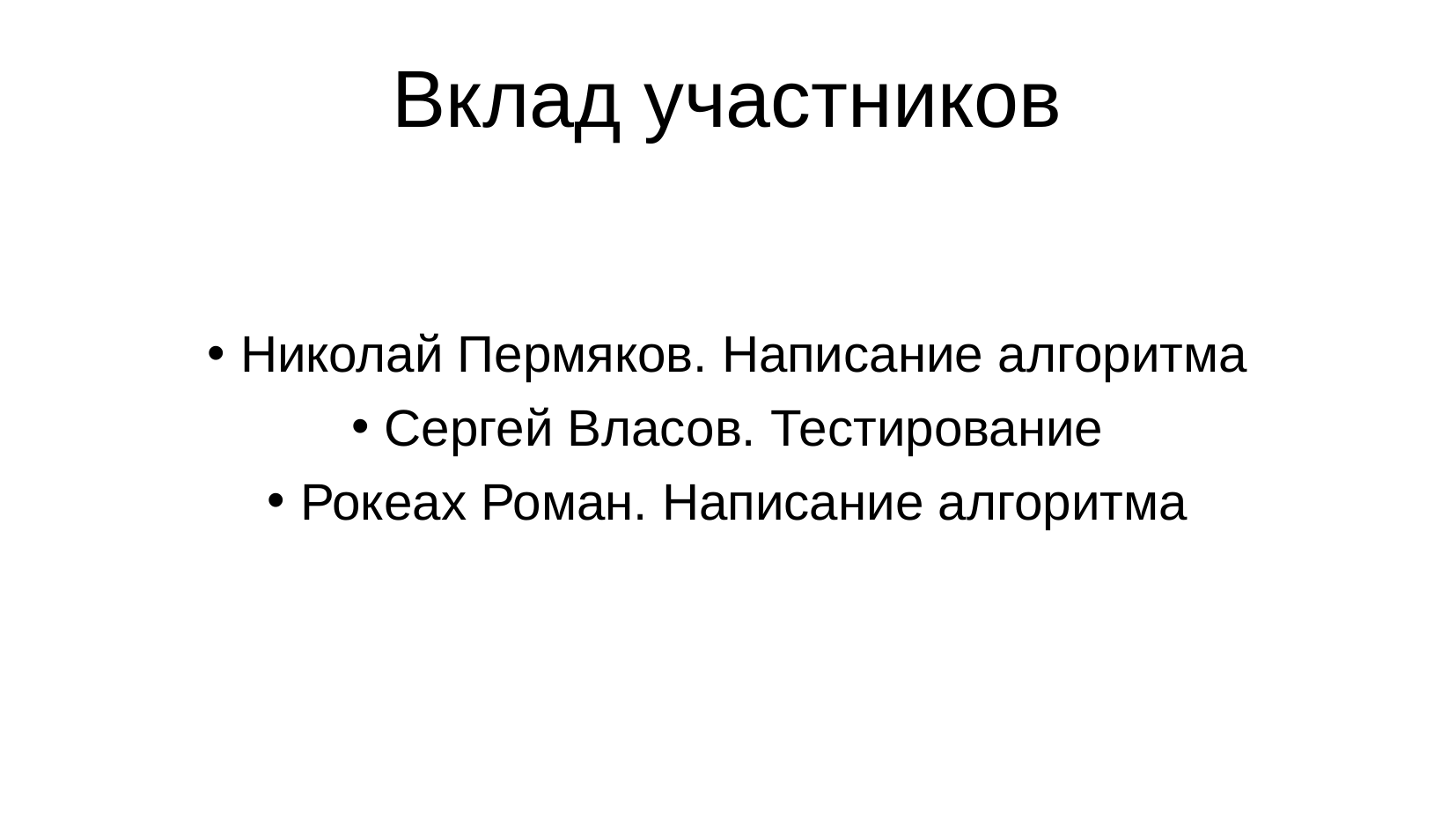

# Вклад участников
Николай Пермяков. Написание алгоритма
Сергей Власов. Тестирование
Рокеах Роман. Написание алгоритма